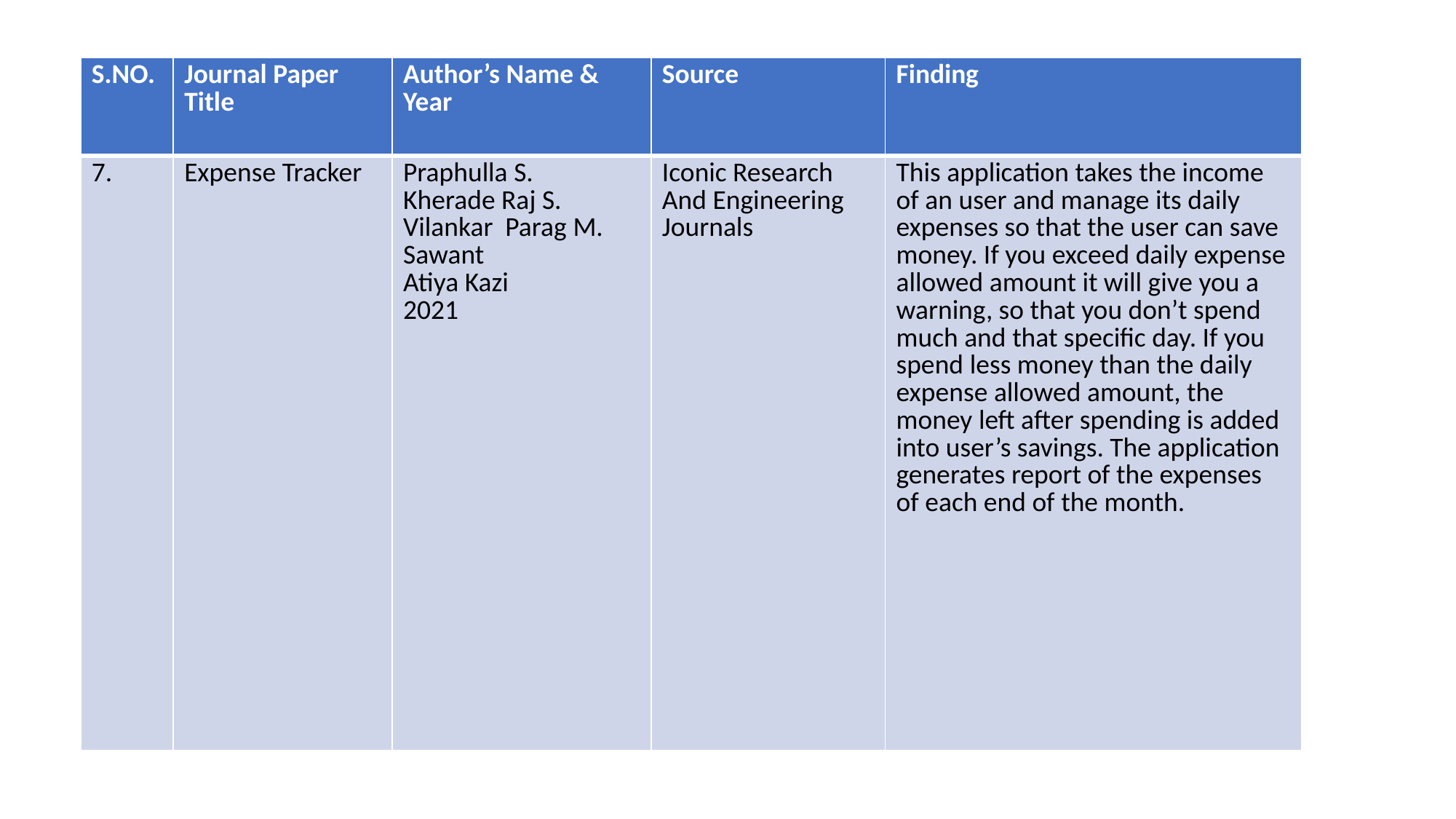

| S.NO. | Journal Paper Title | Author’s Name & Year | Source | Finding |
| --- | --- | --- | --- | --- |
| 7. | Expense Tracker | Praphulla S. Kherade Raj S. Vilankar Parag M. Sawant Atiya Kazi 2021 | Iconic Research And Engineering Journals | This application takes the income of an user and manage its daily expenses so that the user can save money. If you exceed daily expense allowed amount it will give you a warning, so that you don’t spend much and that specific day. If you spend less money than the daily expense allowed amount, the money left after spending is added into user’s savings. The application generates report of the expenses of each end of the month. |